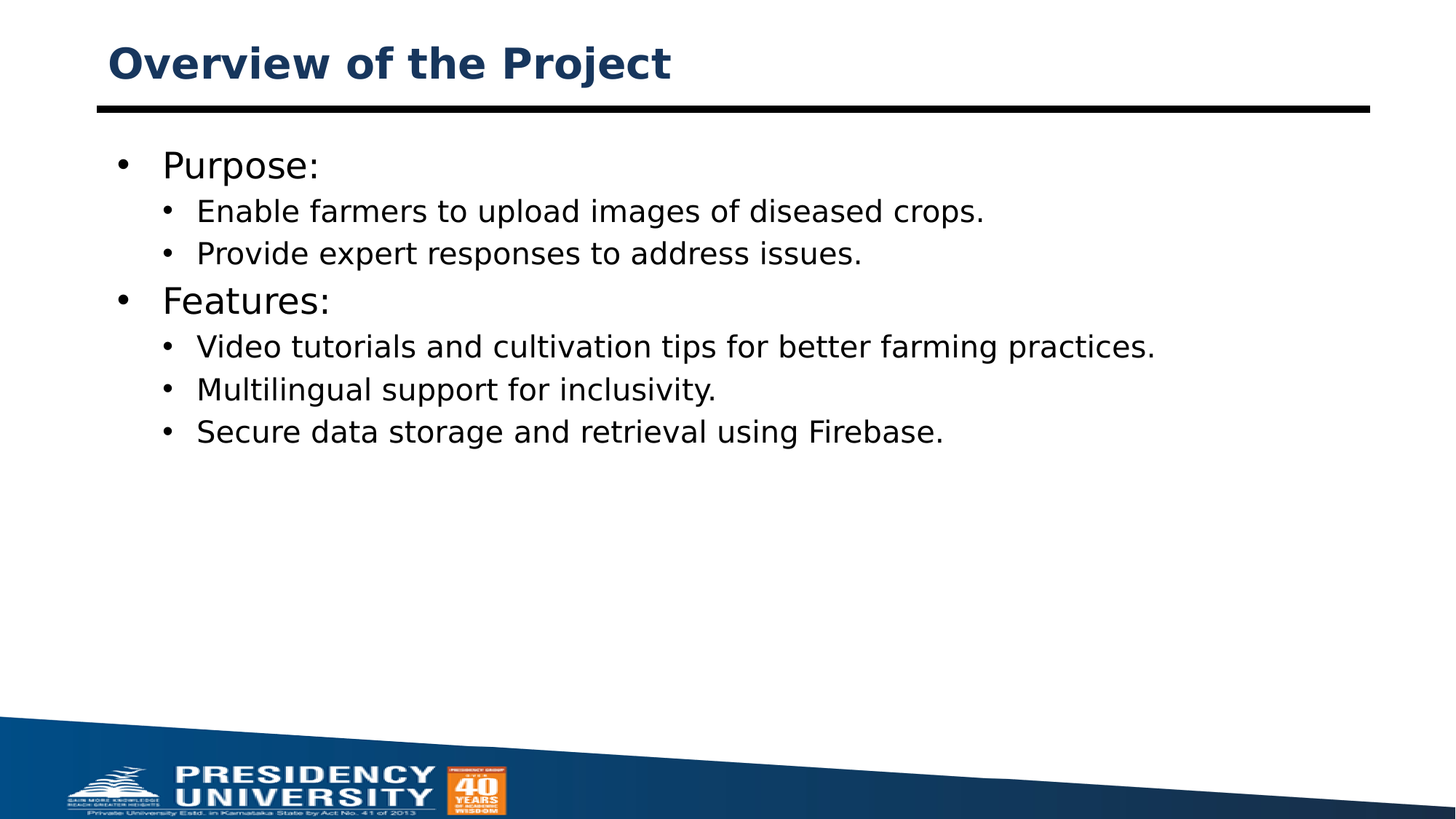

# Overview of the Project
Purpose:
Enable farmers to upload images of diseased crops.
Provide expert responses to address issues.
Features:
Video tutorials and cultivation tips for better farming practices.
Multilingual support for inclusivity.
Secure data storage and retrieval using Firebase.